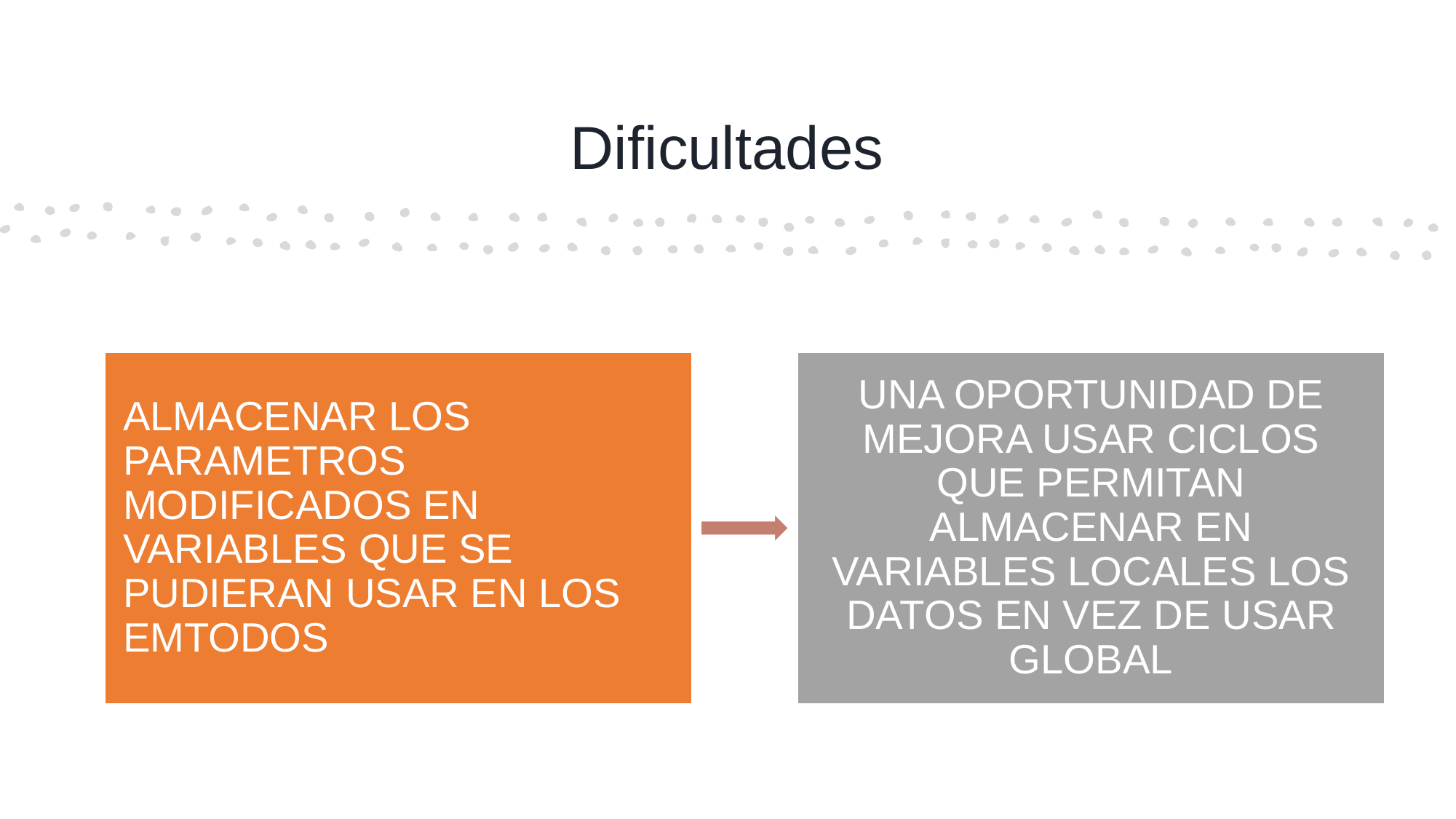

# Dificultades

ALMACENAR LOS PARAMETROS MODIFICADOS EN VARIABLES QUE SE PUDIERAN USAR EN LOS EMTODOS
UNA OPORTUNIDAD DE MEJORA USAR CICLOS QUE PERMITAN ALMACENAR EN VARIABLES LOCALES LOS DATOS EN VEZ DE USAR GLOBAL